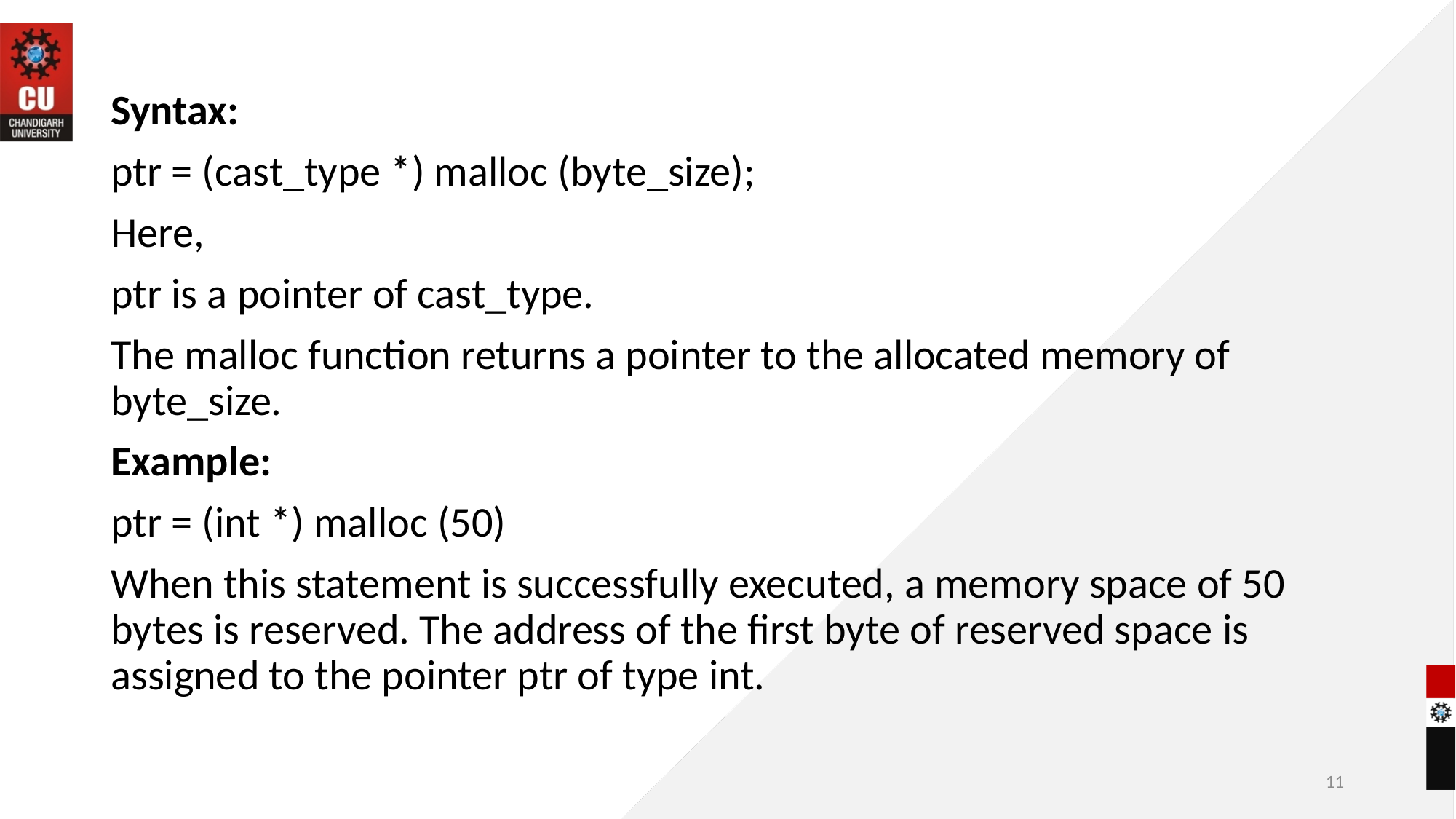

Syntax:
ptr = (cast_type *) malloc (byte_size);
Here,
ptr is a pointer of cast_type.
The malloc function returns a pointer to the allocated memory of byte_size.
Example:
ptr = (int *) malloc (50)
When this statement is successfully executed, a memory space of 50 bytes is reserved. The address of the first byte of reserved space is assigned to the pointer ptr of type int.

11